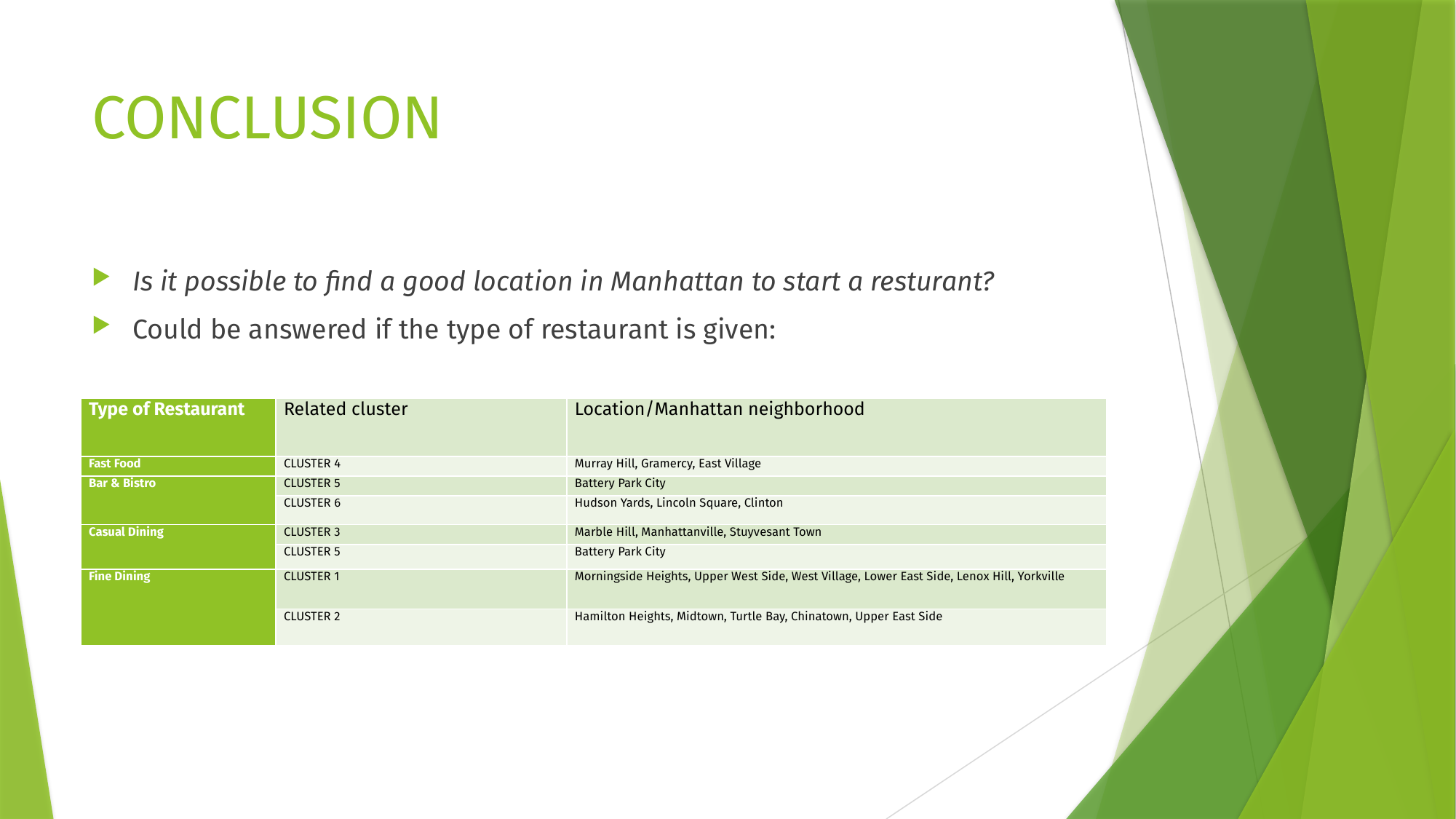

# CONCLUSION
Is it possible to find a good location in Manhattan to start a resturant?
Could be answered if the type of restaurant is given:

| Type of Restaurant | Related cluster | Location/Manhattan neighborhood |
| --- | --- | --- |
| Fast Food | CLUSTER 4 | Murray Hill, Gramercy, East Village |
| Bar & Bistro | CLUSTER 5 | Battery Park City |
|  | CLUSTER 6 | Hudson Yards, Lincoln Square, Clinton |
| Casual Dining | CLUSTER 3 | Marble Hill, Manhattanville, Stuyvesant Town |
|  | CLUSTER 5 | Battery Park City |
| Fine Dining | CLUSTER 1 | Morningside Heights, Upper West Side, West Village, Lower East Side, Lenox Hill, Yorkville |
|  | CLUSTER 2 | Hamilton Heights, Midtown, Turtle Bay, Chinatown, Upper East Side |